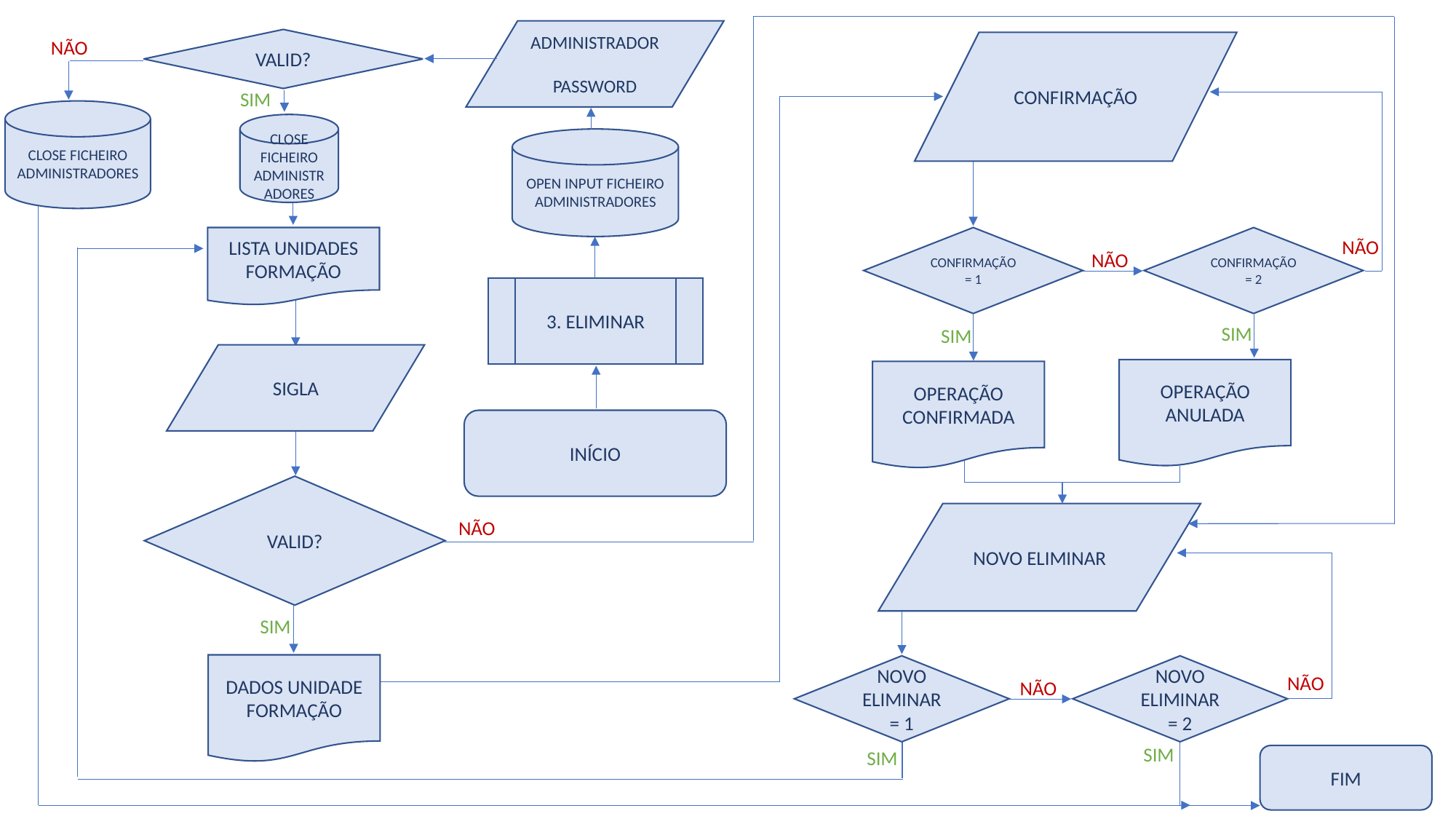

ADMINISTRADOR

PASSWORD
VALID?
NÃO
CONFIRMAÇÃO
SIM
CLOSE FICHEIRO ADMINISTRADORES
CLOSE FICHEIRO ADMINISTRADORES
OPEN INPUT FICHEIRO ADMINISTRADORES
LISTA UNIDADES FORMAÇÃO
CONFIRMAÇÃO
= 1
CONFIRMAÇÃO
= 2
NÃO
NÃO
3. ELIMINAR
SIM
SIM
SIGLA
OPERAÇÃO ANULADA
OPERAÇÃO CONFIRMADA
INÍCIO
VALID?
NOVO ELIMINAR
NÃO
SIM
DADOS UNIDADE FORMAÇÃO
NOVO ELIMINAR
= 1
NOVO ELIMINAR
= 2
NÃO
NÃO
SIM
SIM
FIM